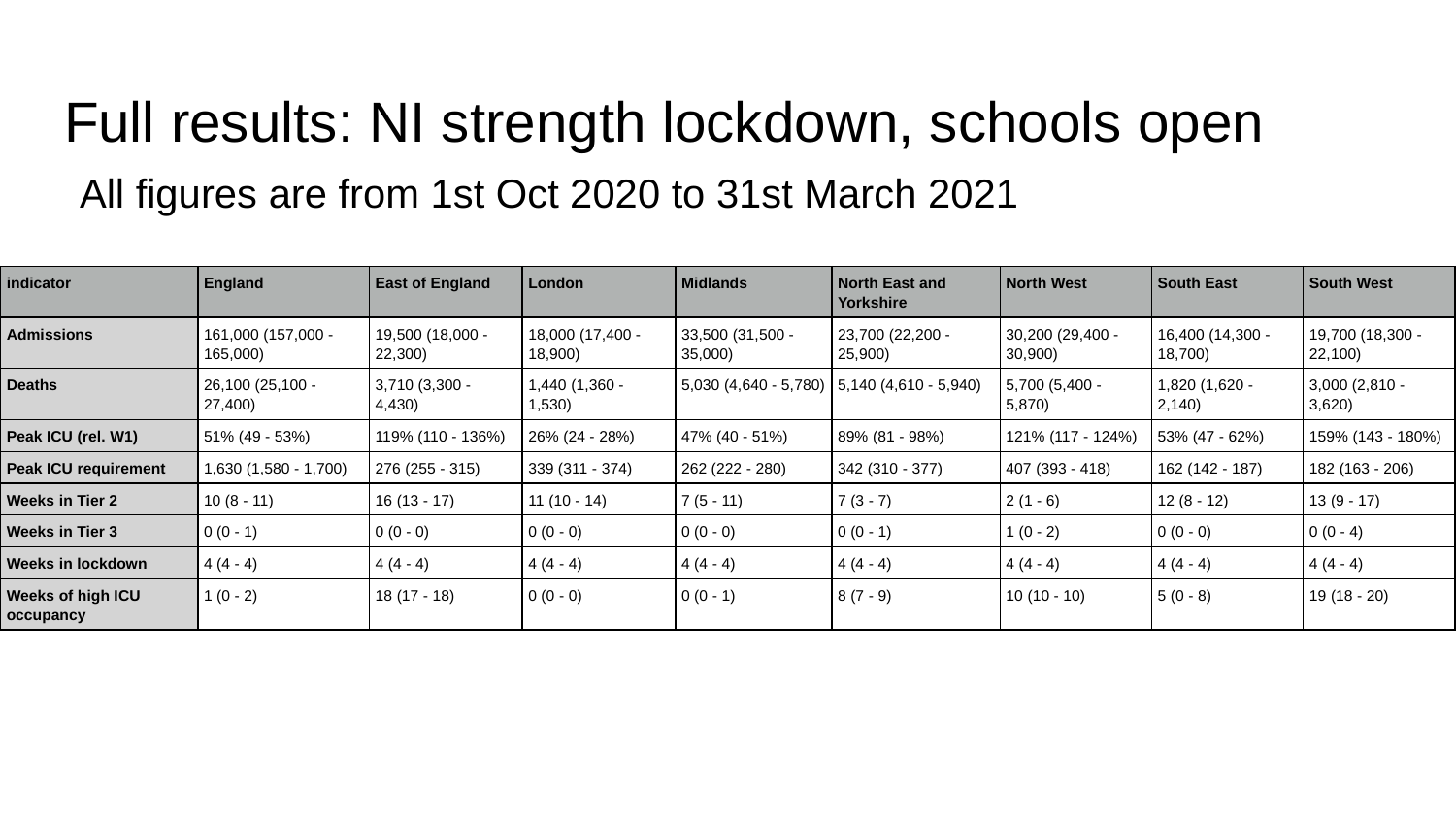

# Full results: NI strength lockdown, schools open
All figures are from 1st Oct 2020 to 31st March 2021
| indicator | England | East of England | London | Midlands | North East and Yorkshire | North West | South East | South West |
| --- | --- | --- | --- | --- | --- | --- | --- | --- |
| Admissions | 161,000 (157,000 - 165,000) | 19,500 (18,000 - 22,300) | 18,000 (17,400 - 18,900) | 33,500 (31,500 - 35,000) | 23,700 (22,200 - 25,900) | 30,200 (29,400 - 30,900) | 16,400 (14,300 - 18,700) | 19,700 (18,300 - 22,100) |
| Deaths | 26,100 (25,100 - 27,400) | 3,710 (3,300 - 4,430) | 1,440 (1,360 - 1,530) | 5,030 (4,640 - 5,780) | 5,140 (4,610 - 5,940) | 5,700 (5,400 - 5,870) | 1,820 (1,620 - 2,140) | 3,000 (2,810 - 3,620) |
| Peak ICU (rel. W1) | 51% (49 - 53%) | 119% (110 - 136%) | 26% (24 - 28%) | 47% (40 - 51%) | 89% (81 - 98%) | 121% (117 - 124%) | 53% (47 - 62%) | 159% (143 - 180%) |
| Peak ICU requirement | 1,630 (1,580 - 1,700) | 276 (255 - 315) | 339 (311 - 374) | 262 (222 - 280) | 342 (310 - 377) | 407 (393 - 418) | 162 (142 - 187) | 182 (163 - 206) |
| Weeks in Tier 2 | 10 (8 - 11) | 16 (13 - 17) | 11 (10 - 14) | 7 (5 - 11) | 7 (3 - 7) | 2 (1 - 6) | 12 (8 - 12) | 13 (9 - 17) |
| Weeks in Tier 3 | 0 (0 - 1) | 0 (0 - 0) | 0 (0 - 0) | 0 (0 - 0) | 0 (0 - 1) | 1 (0 - 2) | 0 (0 - 0) | 0 (0 - 4) |
| Weeks in lockdown | 4 (4 - 4) | 4 (4 - 4) | 4 (4 - 4) | 4 (4 - 4) | 4 (4 - 4) | 4 (4 - 4) | 4 (4 - 4) | 4 (4 - 4) |
| Weeks of high ICU occupancy | 1 (0 - 2) | 18 (17 - 18) | 0 (0 - 0) | 0 (0 - 1) | 8 (7 - 9) | 10 (10 - 10) | 5 (0 - 8) | 19 (18 - 20) |